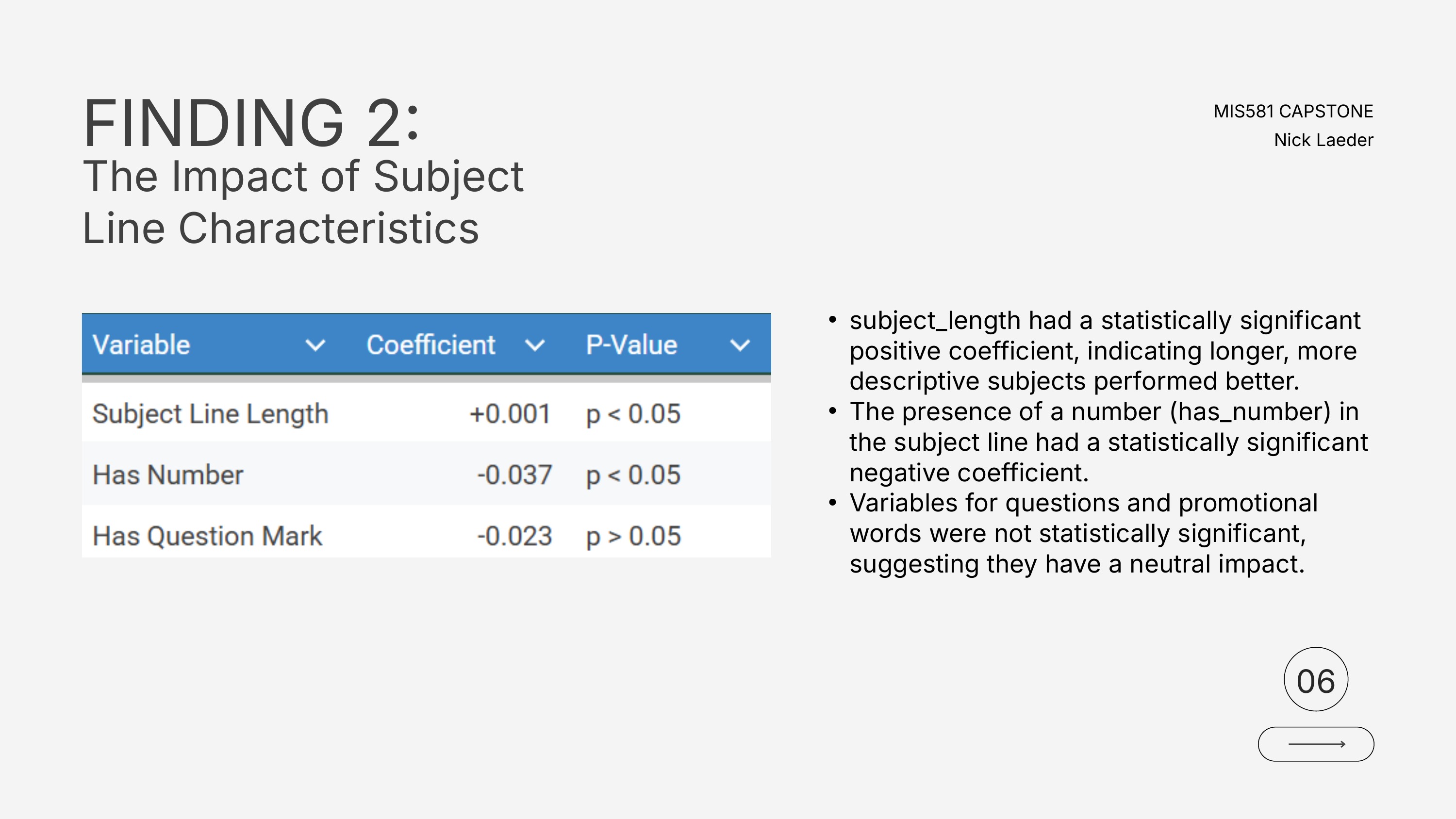

FINDING 2:
MIS581 CAPSTONE
Nick Laeder
The Impact of Subject Line Characteristics
subject_length had a statistically significant positive coefficient, indicating longer, more descriptive subjects performed better.
The presence of a number (has_number) in the subject line had a statistically significant negative coefficient.
Variables for questions and promotional words were not statistically significant, suggesting they have a neutral impact.

06